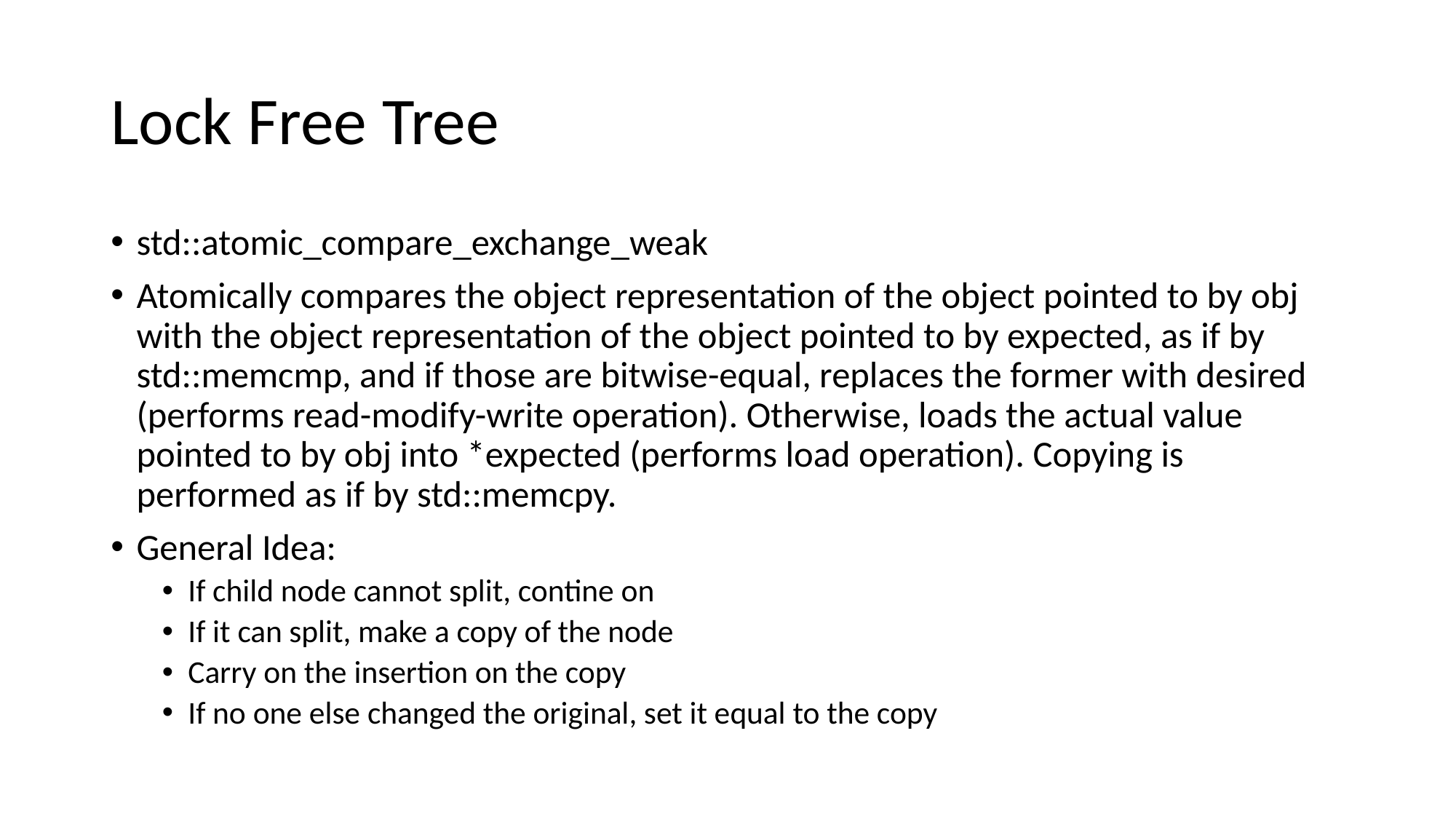

# Lock Free Tree
std::atomic_compare_exchange_weak
Atomically compares the object representation of the object pointed to by obj with the object representation of the object pointed to by expected, as if by std::memcmp, and if those are bitwise-equal, replaces the former with desired (performs read-modify-write operation). Otherwise, loads the actual value pointed to by obj into *expected (performs load operation). Copying is performed as if by std::memcpy.
General Idea:
If child node cannot split, contine on
If it can split, make a copy of the node
Carry on the insertion on the copy
If no one else changed the original, set it equal to the copy